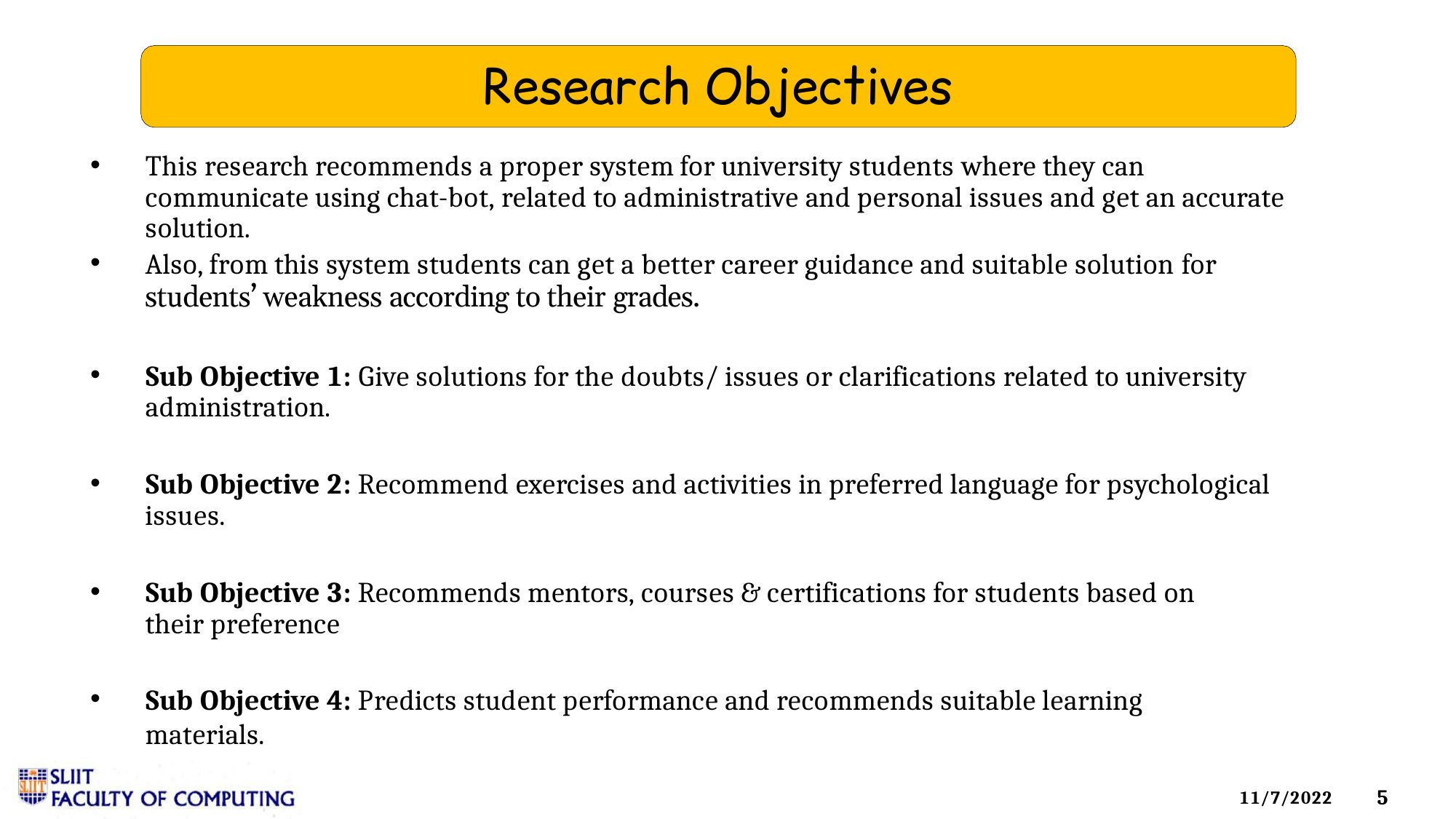

# Research Objectives
This research recommends a proper system for university students where they can  communicate using chat-bot, related to administrative and personal issues and get an accurate  solution.
Also, from this system students can get a better career guidance and suitable solution for
students’ weakness according to their grades.

Sub Objective 1: Give solutions for the doubts/ issues or clarifications related to university  administration.

Sub Objective 2: Recommend exercises and activities in preferred language for psychological  issues.

Sub Objective 3: Recommends mentors, courses & certifications for students based on  their preference

Sub Objective 4: Predicts student performance and recommends suitable learning materials.

5
11/7/2022